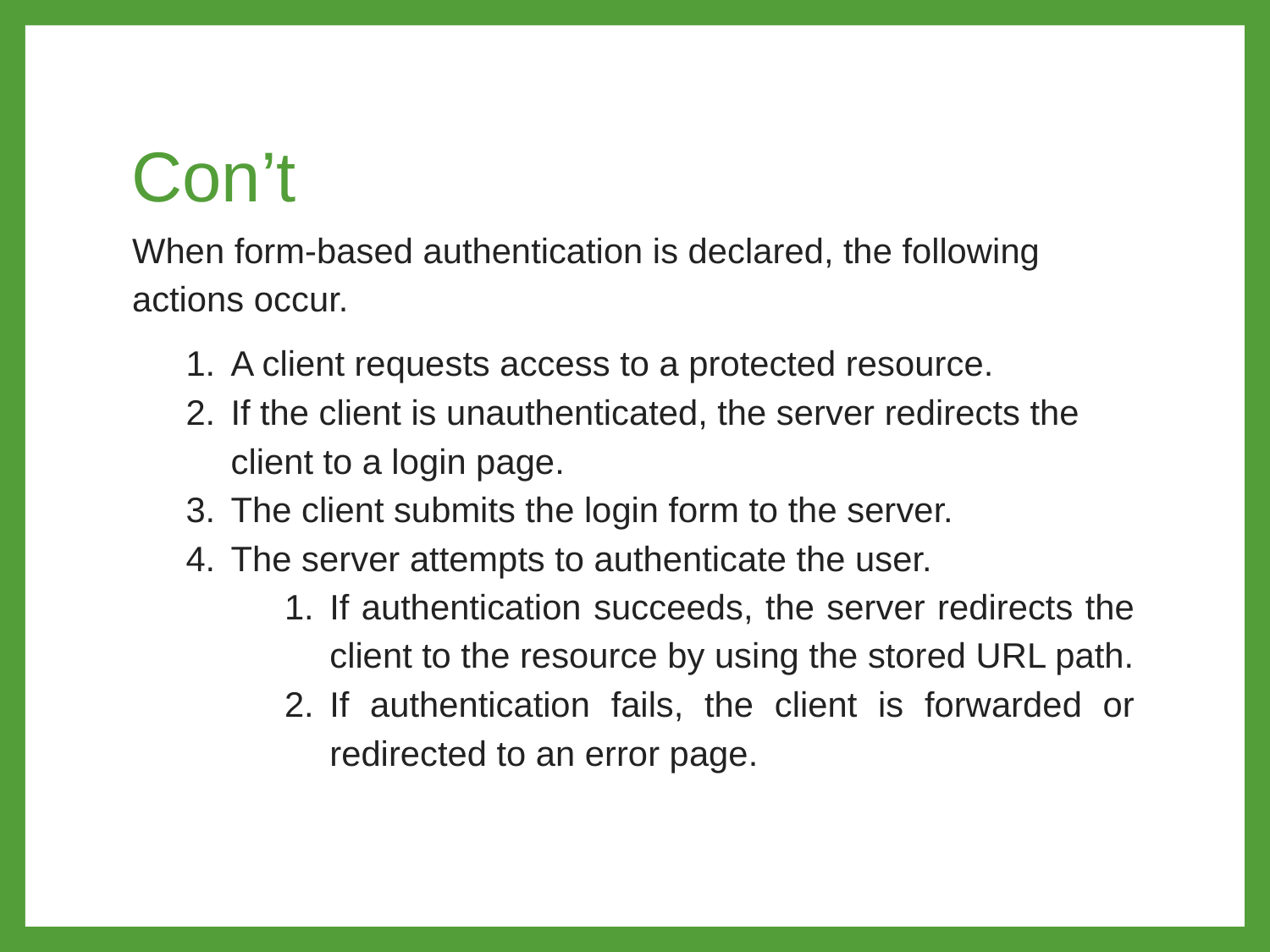

# Con’t
When form-based authentication is declared, the following actions occur.
A client requests access to a protected resource.
If the client is unauthenticated, the server redirects the client to a login page.
The client submits the login form to the server.
The server attempts to authenticate the user.
If authentication succeeds, the server redirects the client to the resource by using the stored URL path.
If authentication fails, the client is forwarded or redirected to an error page.